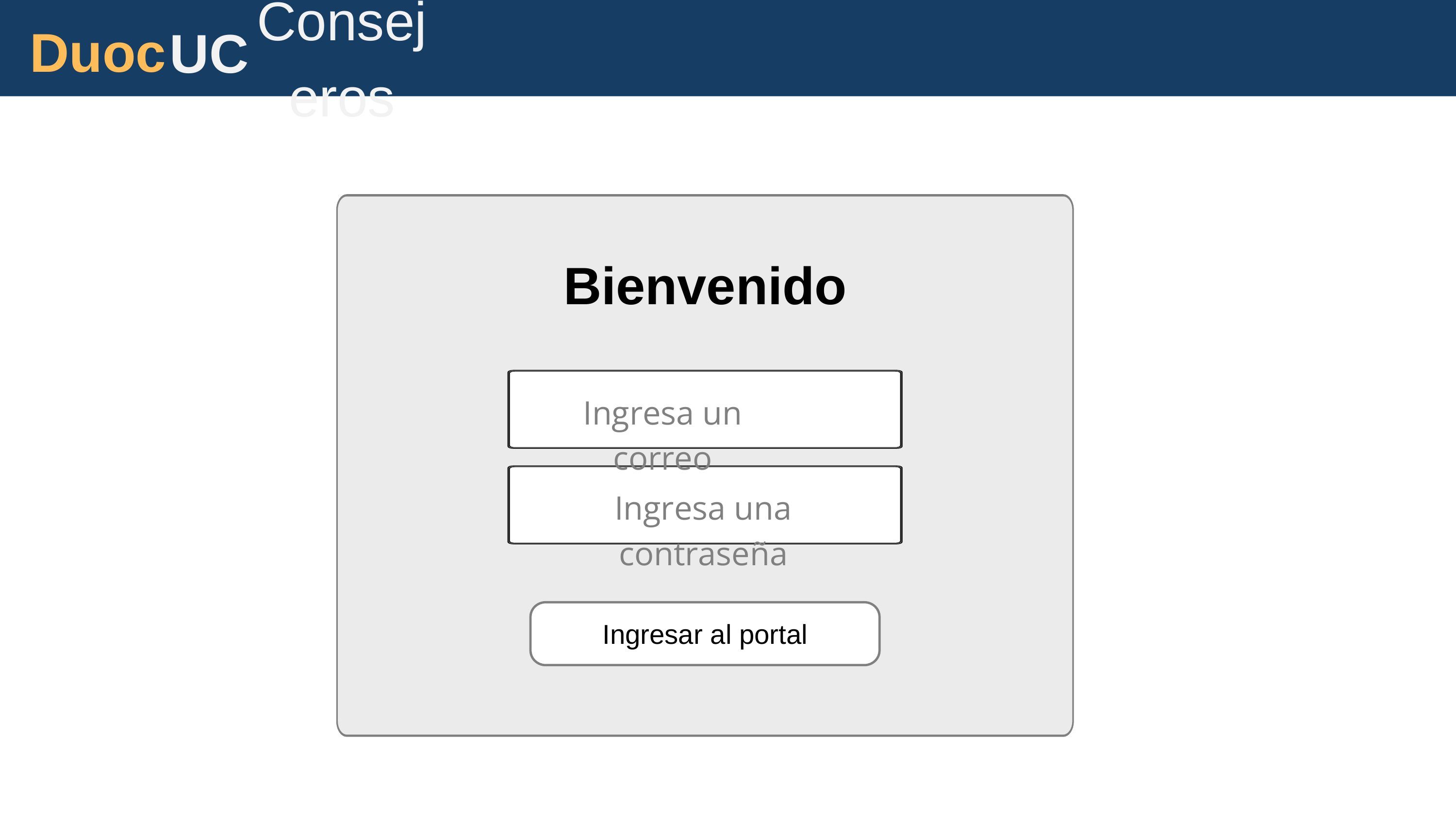

Consejeros

Duoc
UC

Bienvenido

Ingresa un correo

Ingresa una contraseña

Ingresar al portal